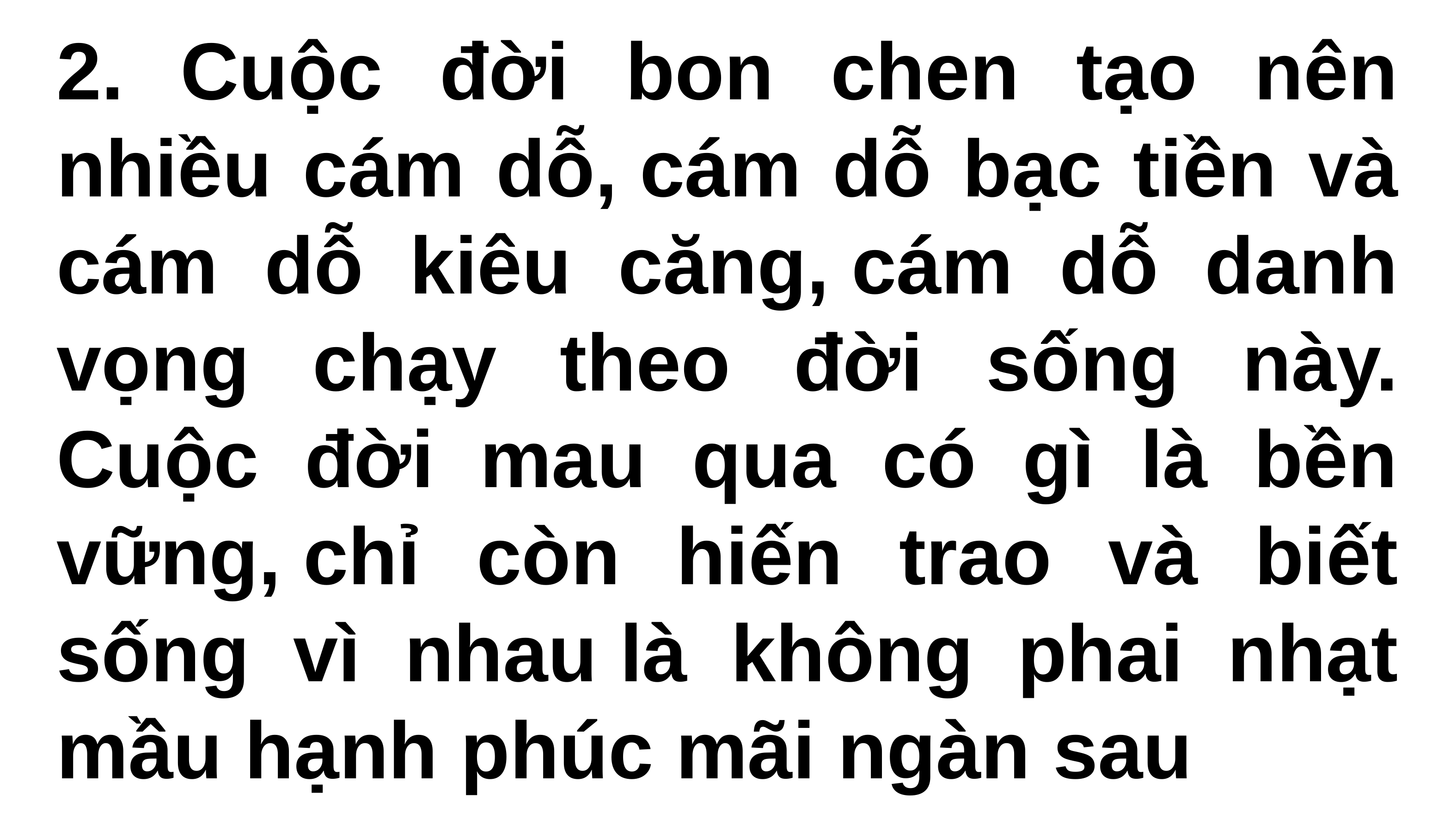

# 2. Cuộc đời bon chen tạo nên nhiều cám dỗ, cám dỗ bạc tiền và cám dỗ kiêu căng, cám dỗ danh vọng chạy theo đời sống này. Cuộc đời mau qua có gì là bền vững, chỉ còn hiến trao và biết sống vì nhau là không phai nhạt mầu hạnh phúc mãi ngàn sau